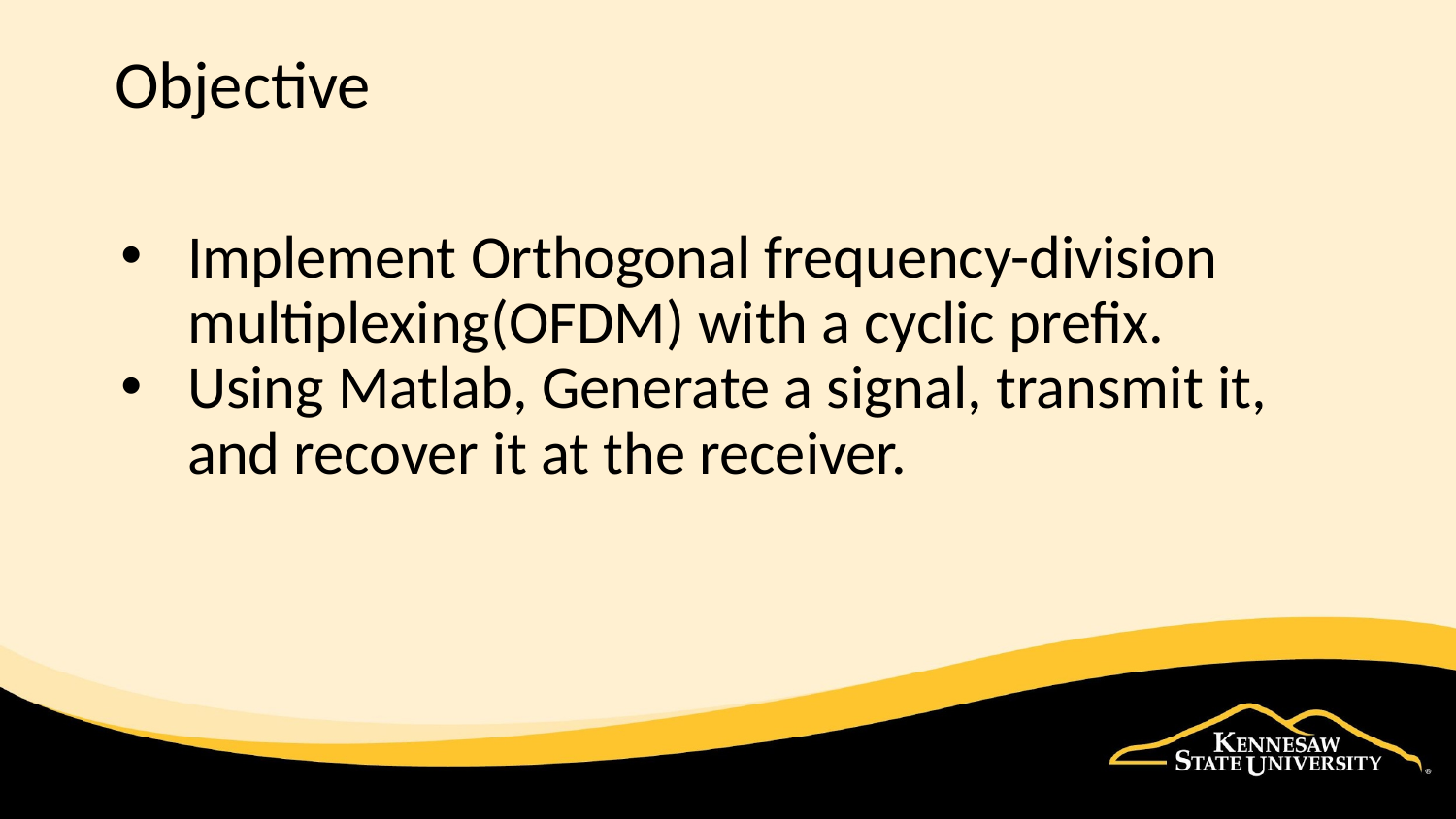

# Objective
Implement Orthogonal frequency-division multiplexing(OFDM) with a cyclic prefix.
Using Matlab, Generate a signal, transmit it, and recover it at the receiver.